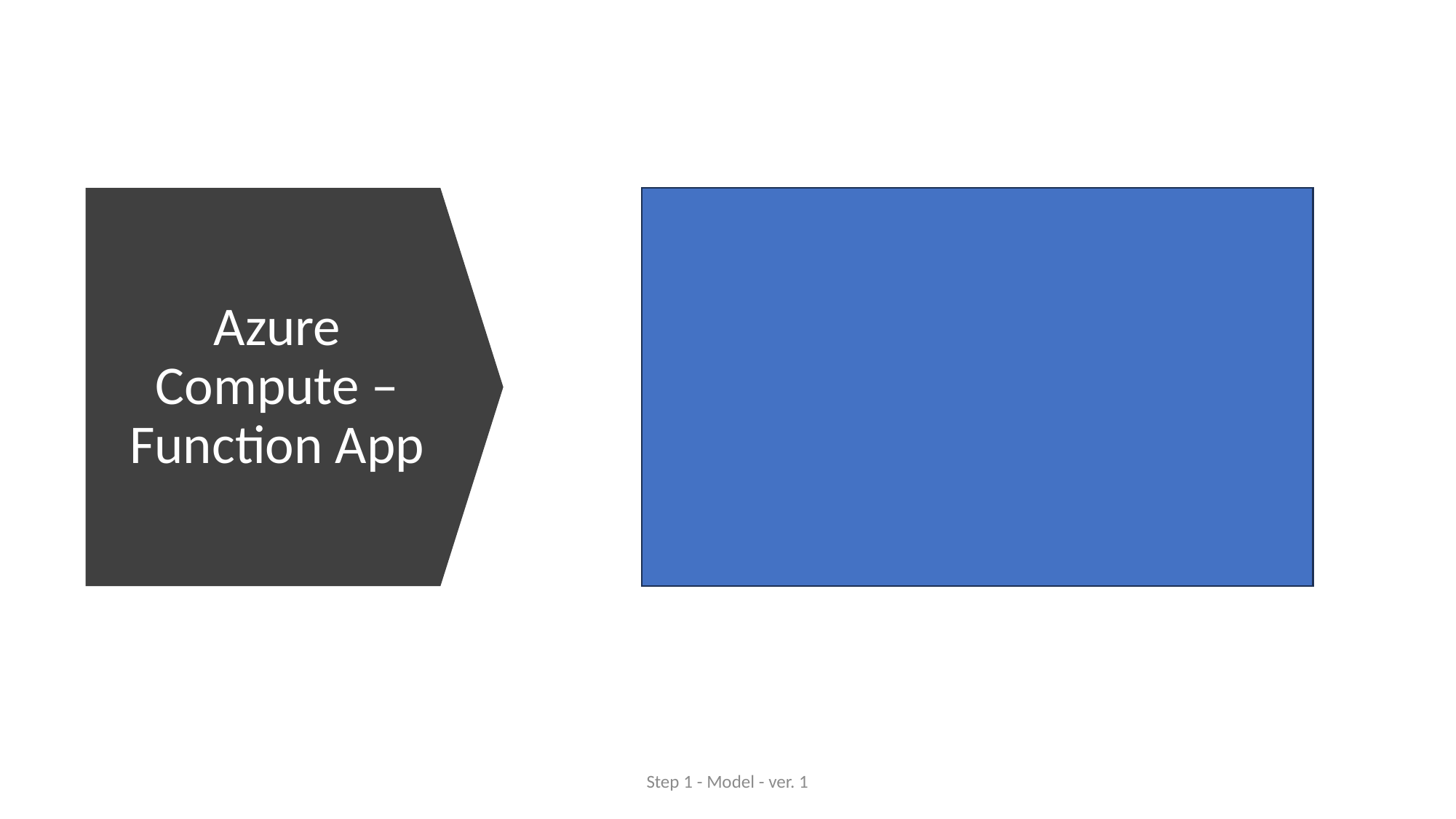

# Azure Compute – Function App
Step 1 - Model - ver. 1